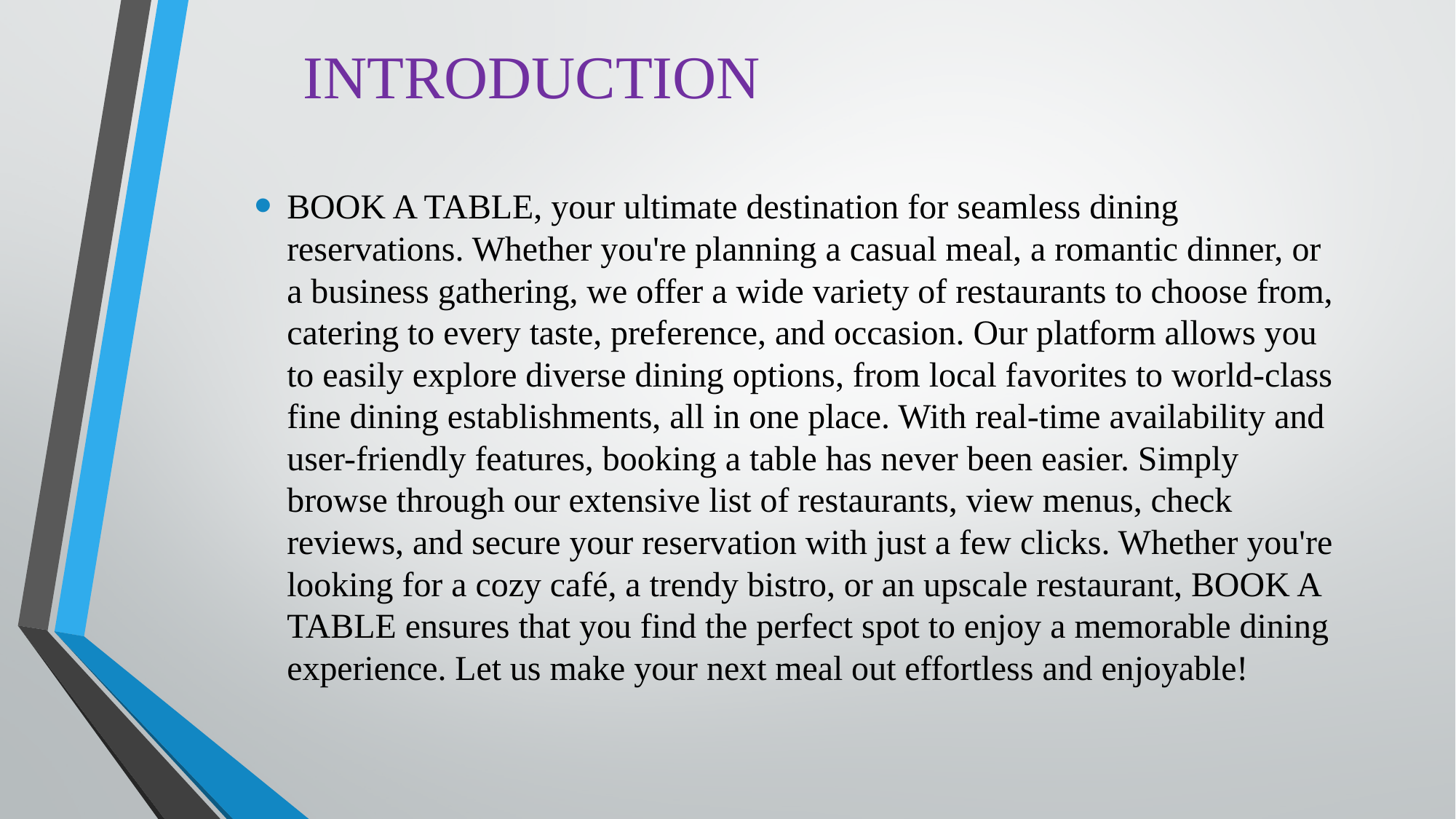

# INTRODUCTION
BOOK A TABLE, your ultimate destination for seamless dining reservations. Whether you're planning a casual meal, a romantic dinner, or a business gathering, we offer a wide variety of restaurants to choose from, catering to every taste, preference, and occasion. Our platform allows you to easily explore diverse dining options, from local favorites to world-class fine dining establishments, all in one place. With real-time availability and user-friendly features, booking a table has never been easier. Simply browse through our extensive list of restaurants, view menus, check reviews, and secure your reservation with just a few clicks. Whether you're looking for a cozy café, a trendy bistro, or an upscale restaurant, BOOK A TABLE ensures that you find the perfect spot to enjoy a memorable dining experience. Let us make your next meal out effortless and enjoyable!